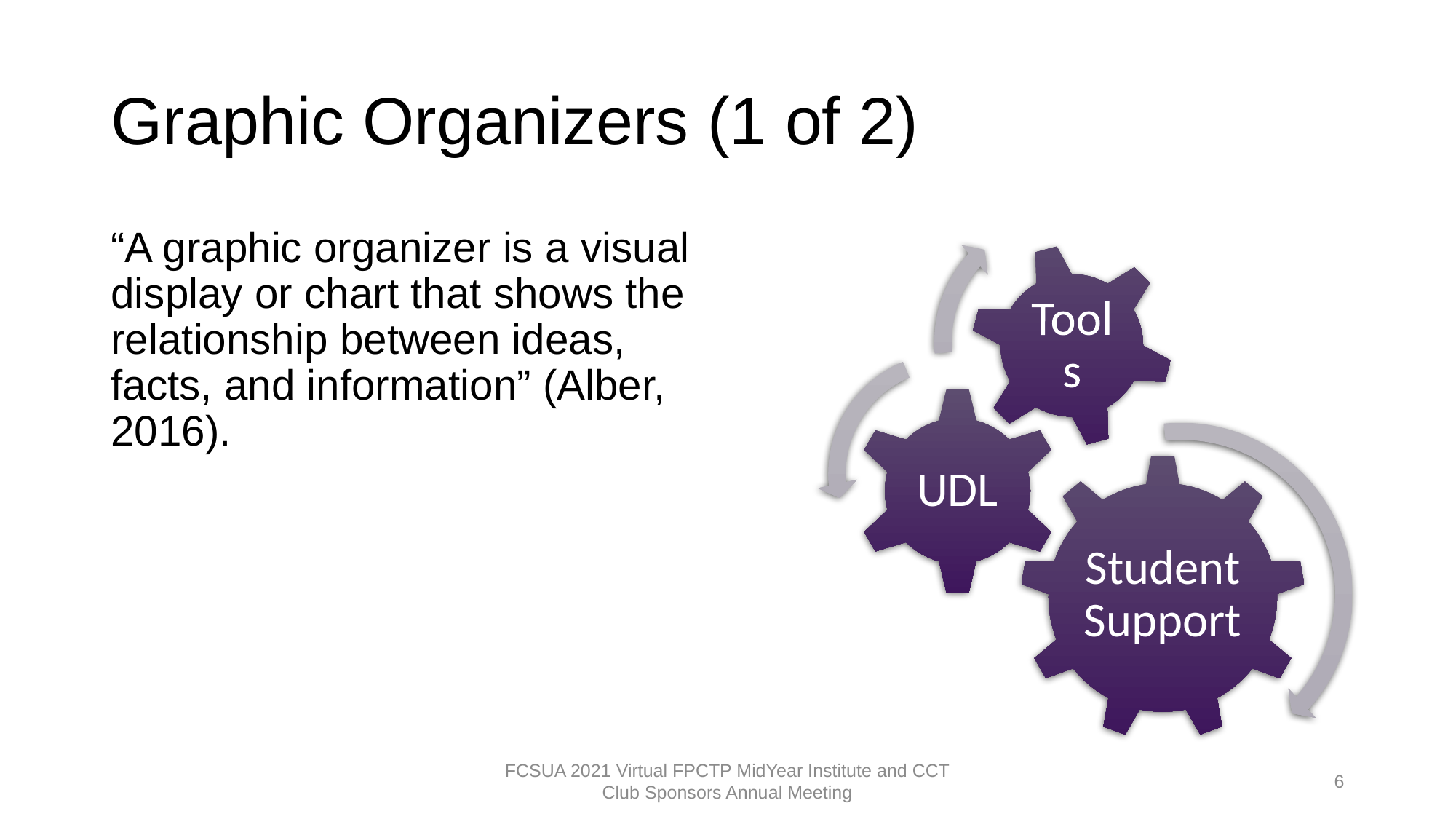

# Graphic Organizers (1 of 2)
“A graphic organizer is a visual display or chart that shows the relationship between ideas, facts, and information” (Alber, 2016).
Student Support
UDL
Tools
FCSUA 2021 Virtual FPCTP MidYear Institute and CCT Club Sponsors Annual Meeting
6